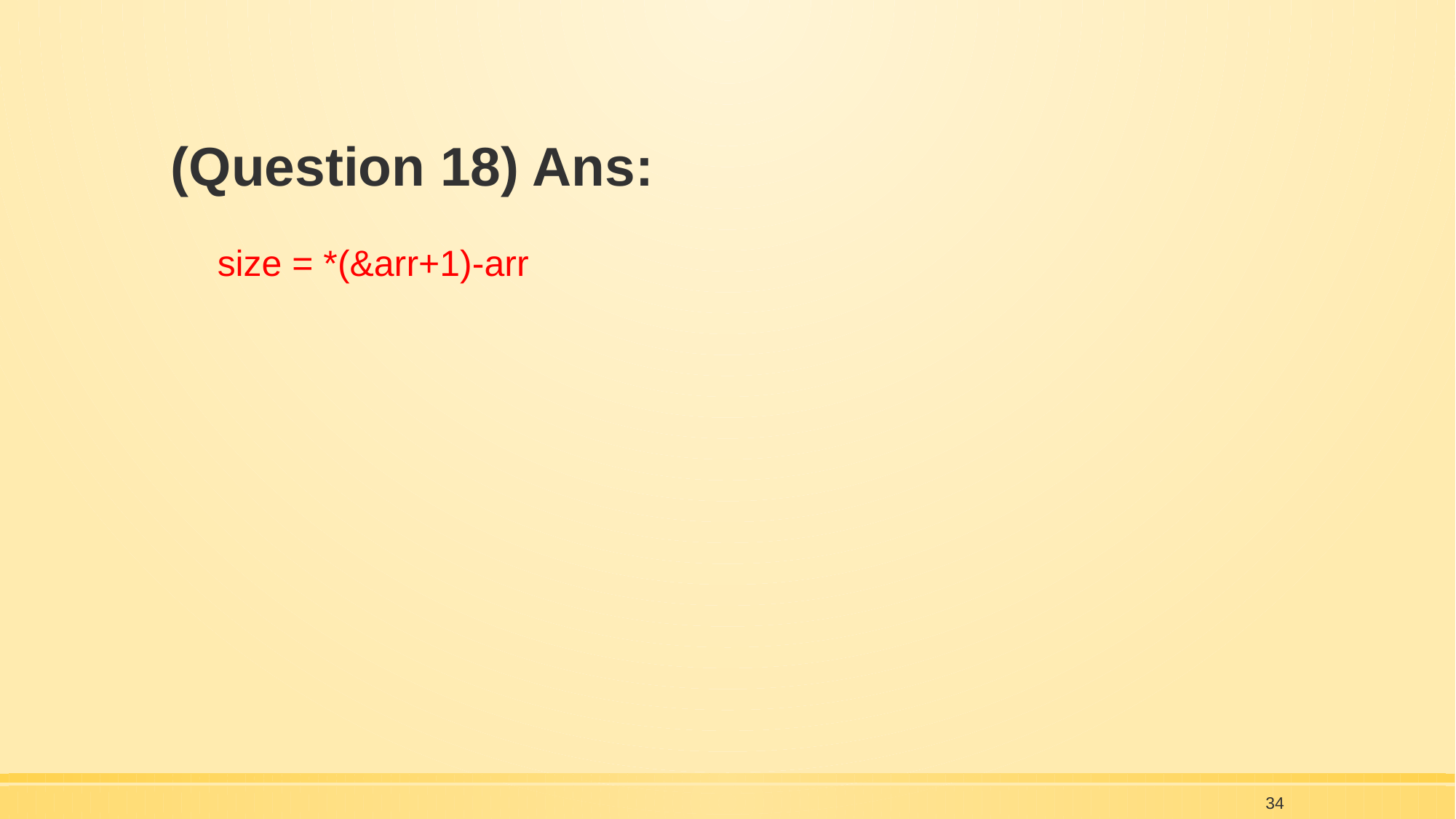

# (Question 18) Ans:
size = *(&arr+1)-arr
34